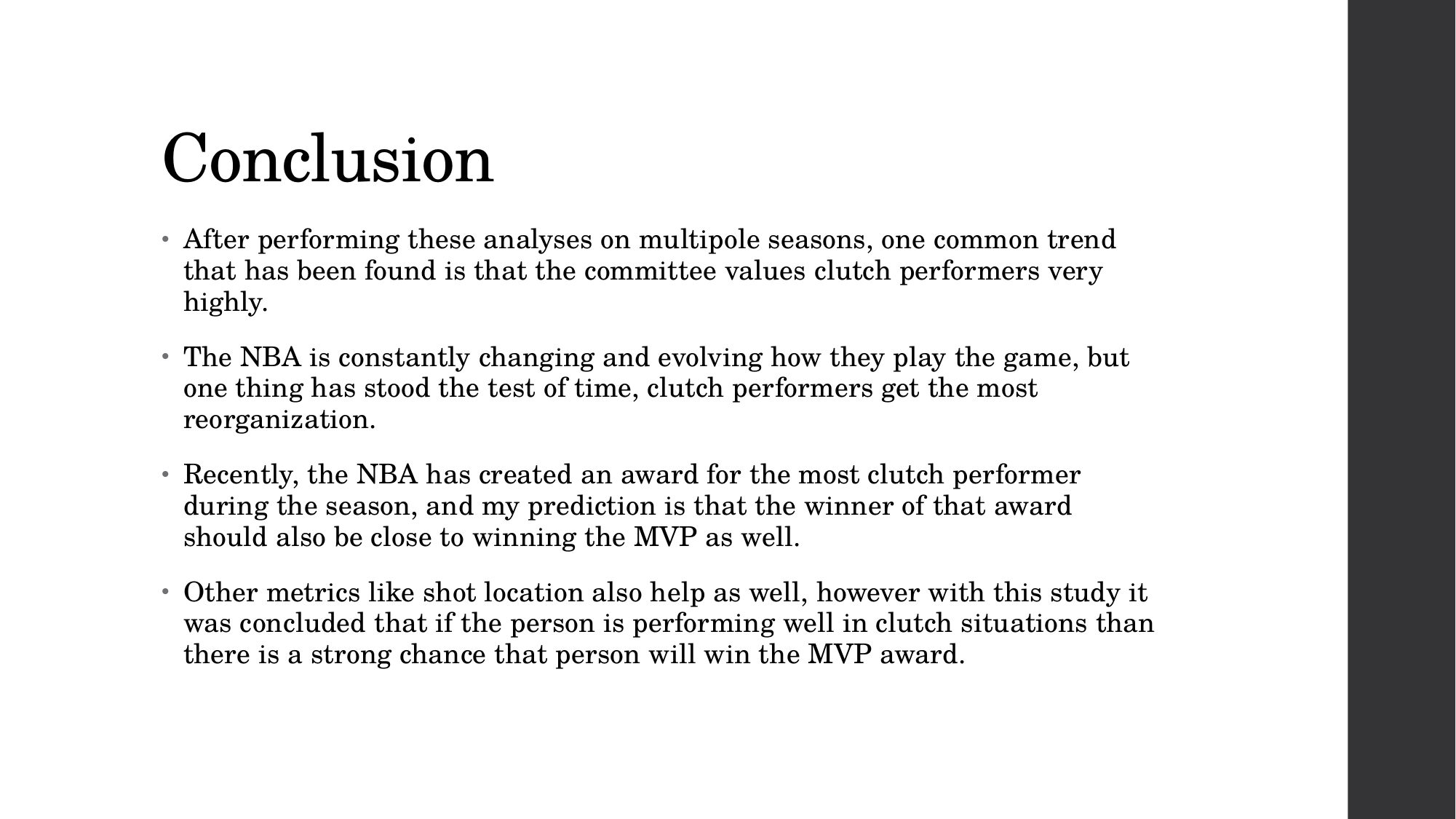

# Conclusion
After performing these analyses on multipole seasons, one common trend that has been found is that the committee values clutch performers very highly.
The NBA is constantly changing and evolving how they play the game, but one thing has stood the test of time, clutch performers get the most reorganization.
Recently, the NBA has created an award for the most clutch performer during the season, and my prediction is that the winner of that award should also be close to winning the MVP as well.
Other metrics like shot location also help as well, however with this study it was concluded that if the person is performing well in clutch situations than there is a strong chance that person will win the MVP award.